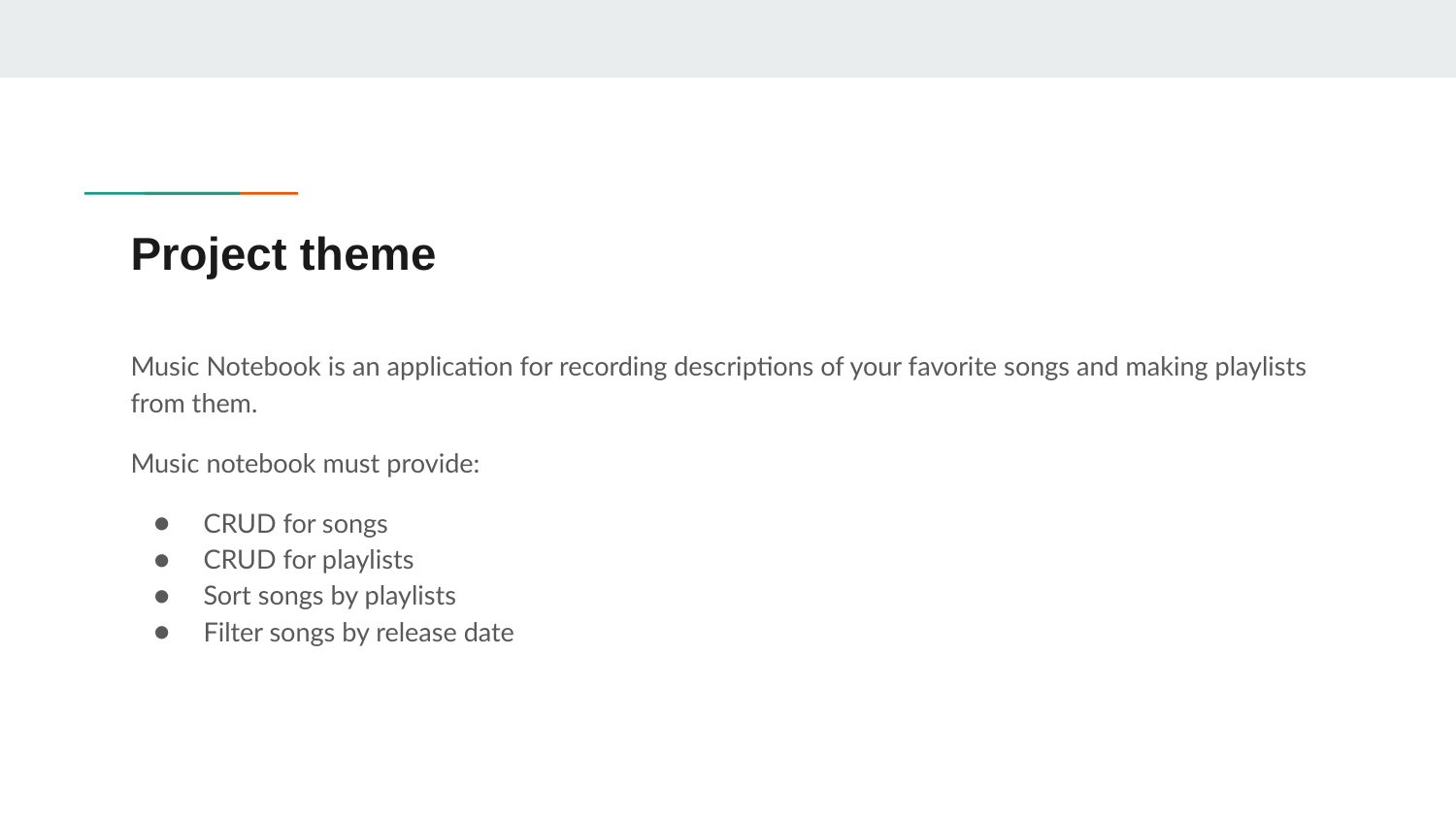

# Project theme
Music Notebook is an application for recording descriptions of your favorite songs and making playlists from them.
Music notebook must provide:
CRUD for songs
CRUD for playlists
Sort songs by playlists
Filter songs by release date